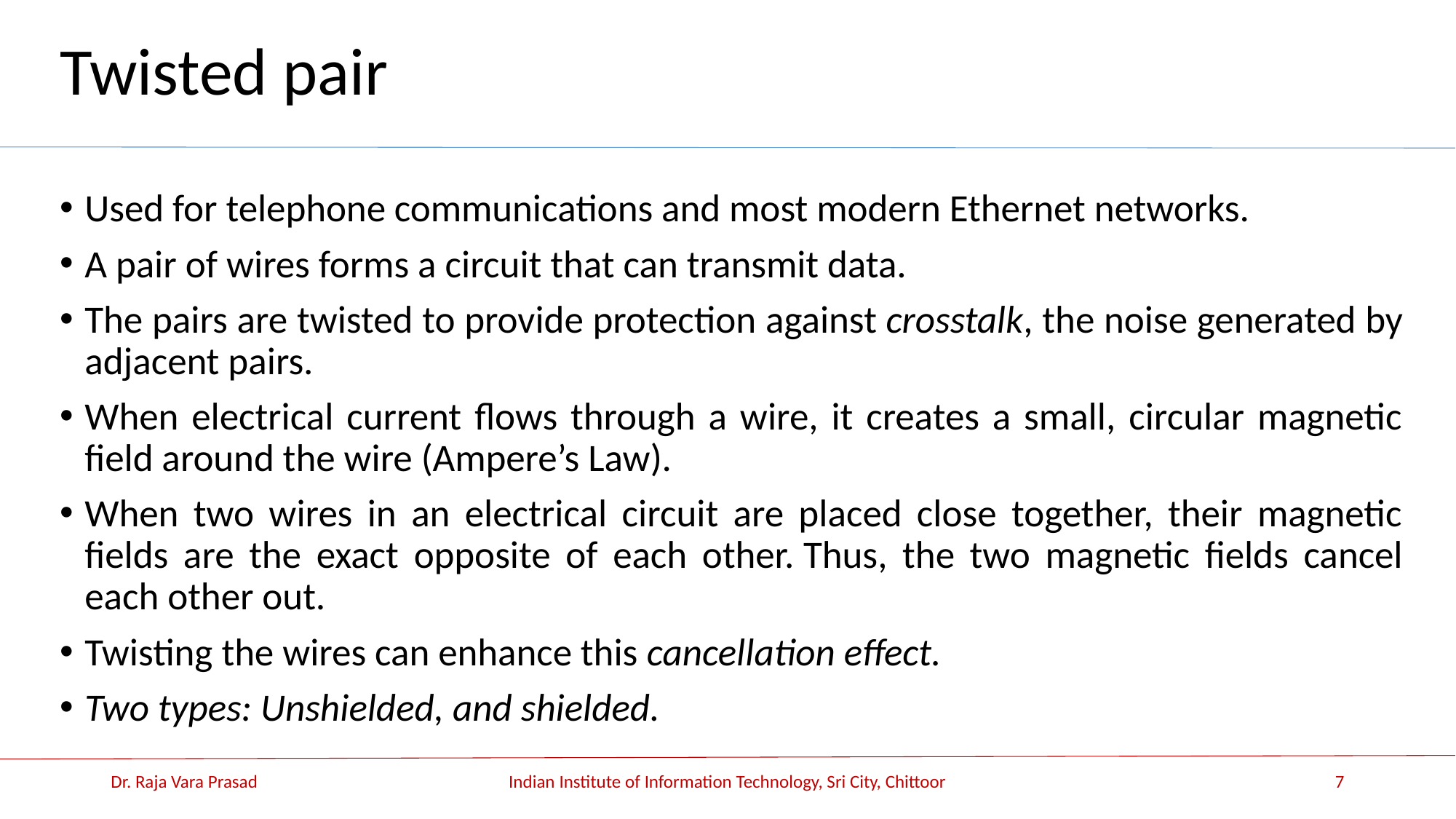

# Twisted pair
Used for telephone communications and most modern Ethernet networks.
A pair of wires forms a circuit that can transmit data.
The pairs are twisted to provide protection against crosstalk, the noise generated by adjacent pairs.
When electrical current flows through a wire, it creates a small, circular magnetic field around the wire (Ampere’s Law).
When two wires in an electrical circuit are placed close together, their magnetic fields are the exact opposite of each other. Thus, the two magnetic fields cancel each other out.
Twisting the wires can enhance this cancellation effect.
Two types: Unshielded, and shielded.
Dr. Raja Vara Prasad
Indian Institute of Information Technology, Sri City, Chittoor
7